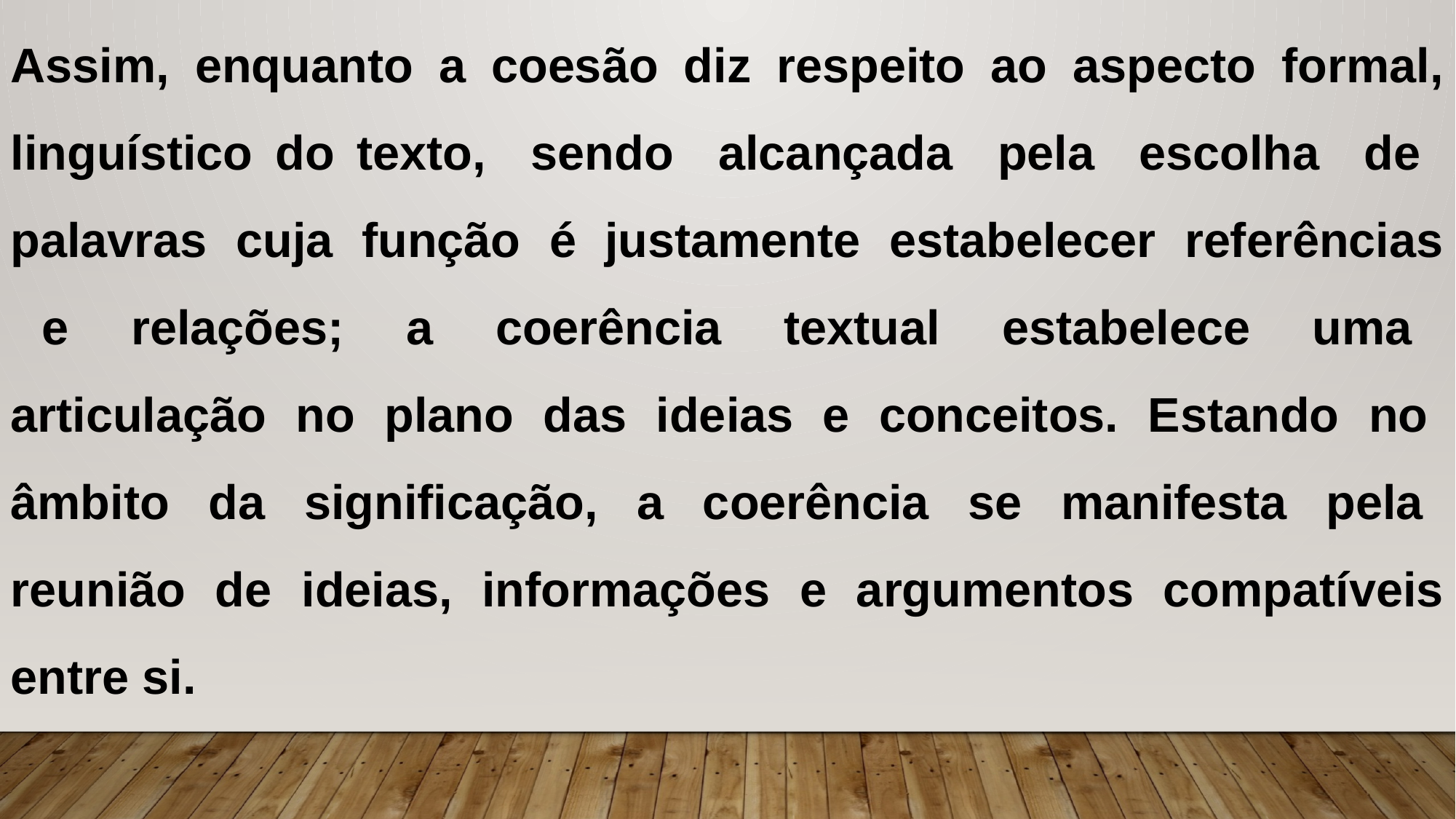

Assim, enquanto a coesão diz respeito ao aspecto formal, linguístico do texto,  sendo  alcançada  pela  escolha  de  palavras  cuja  função  é  justamente  estabelecer  referências  e  relações;  a  coerência  textual  estabelece  uma  articulação  no  plano  das  ideias  e  conceitos.  Estando  no  âmbito  da  significação,  a  coerência  se  manifesta  pela  reunião de ideias, informações e argumentos compatíveis entre si.